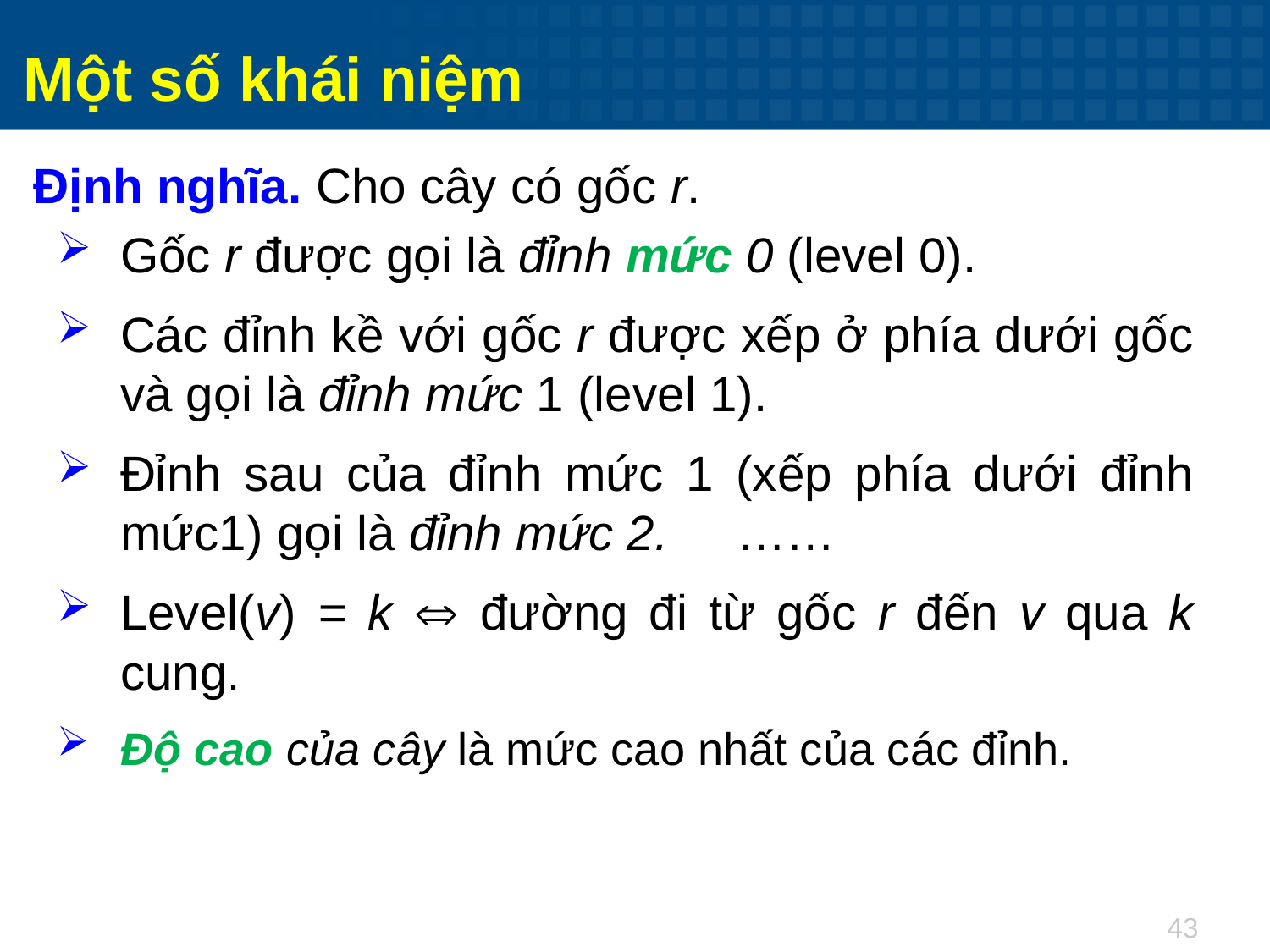

Một số khái niệm
Định nghĩa. Cho cây có gốc r.
Gốc r được gọi là đỉnh mức 0 (level 0).
Các đỉnh kề với gốc r được xếp ở phía dưới gốc và gọi là đỉnh mức 1 (level 1).
Đỉnh sau của đỉnh mức 1 (xếp phía dưới đỉnh mức1) gọi là đỉnh mức 2.     ……
Level(v) = k ⇔ đường đi từ gốc r đến v qua k cung.
Độ cao của cây là mức cao nhất của các đỉnh.

43